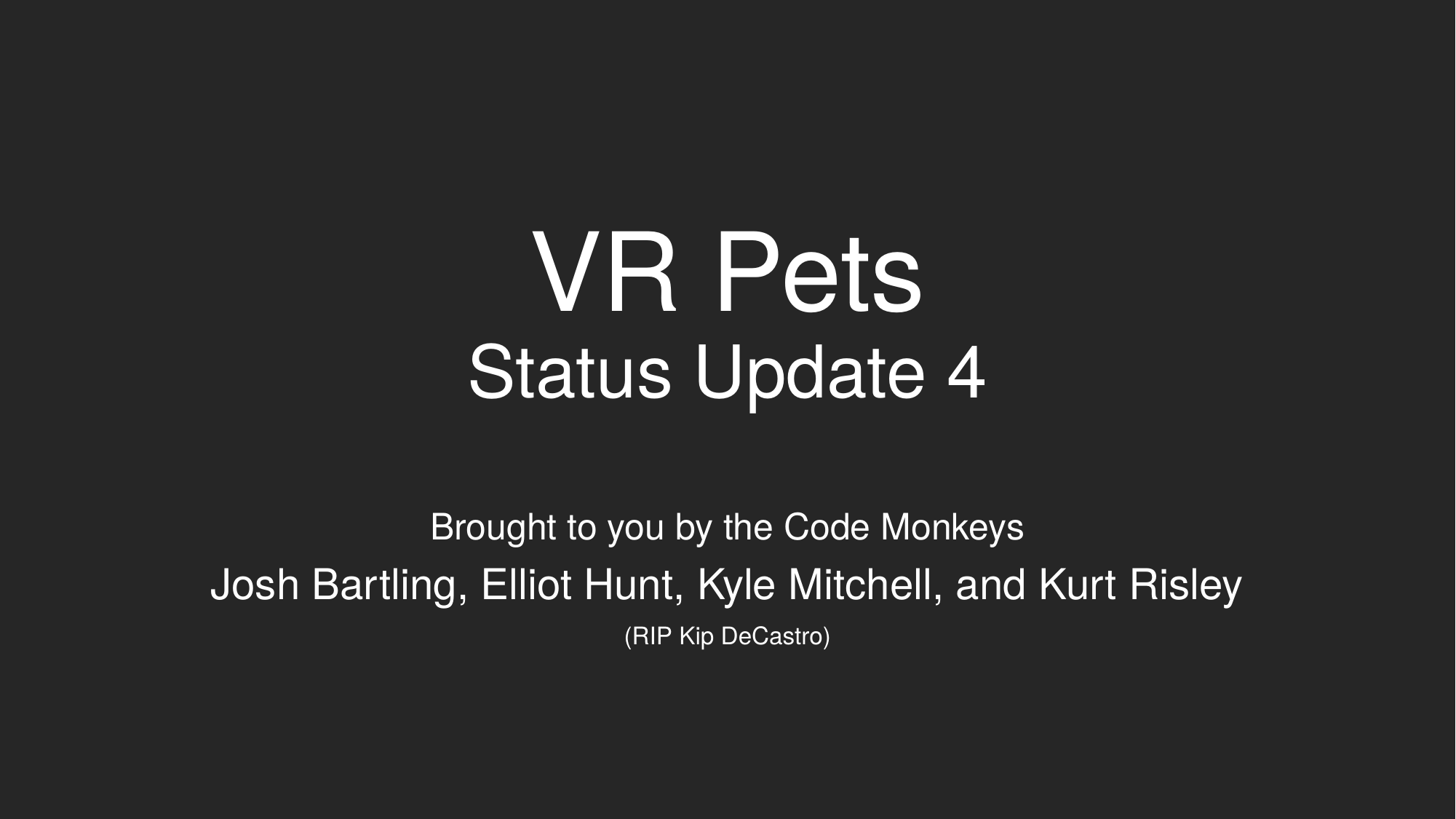

# VR Pets Status Update 4
Brought to you by the Code Monkeys
Josh Bartling, Elliot Hunt, Kyle Mitchell, and Kurt Risley
(RIP Kip DeCastro)